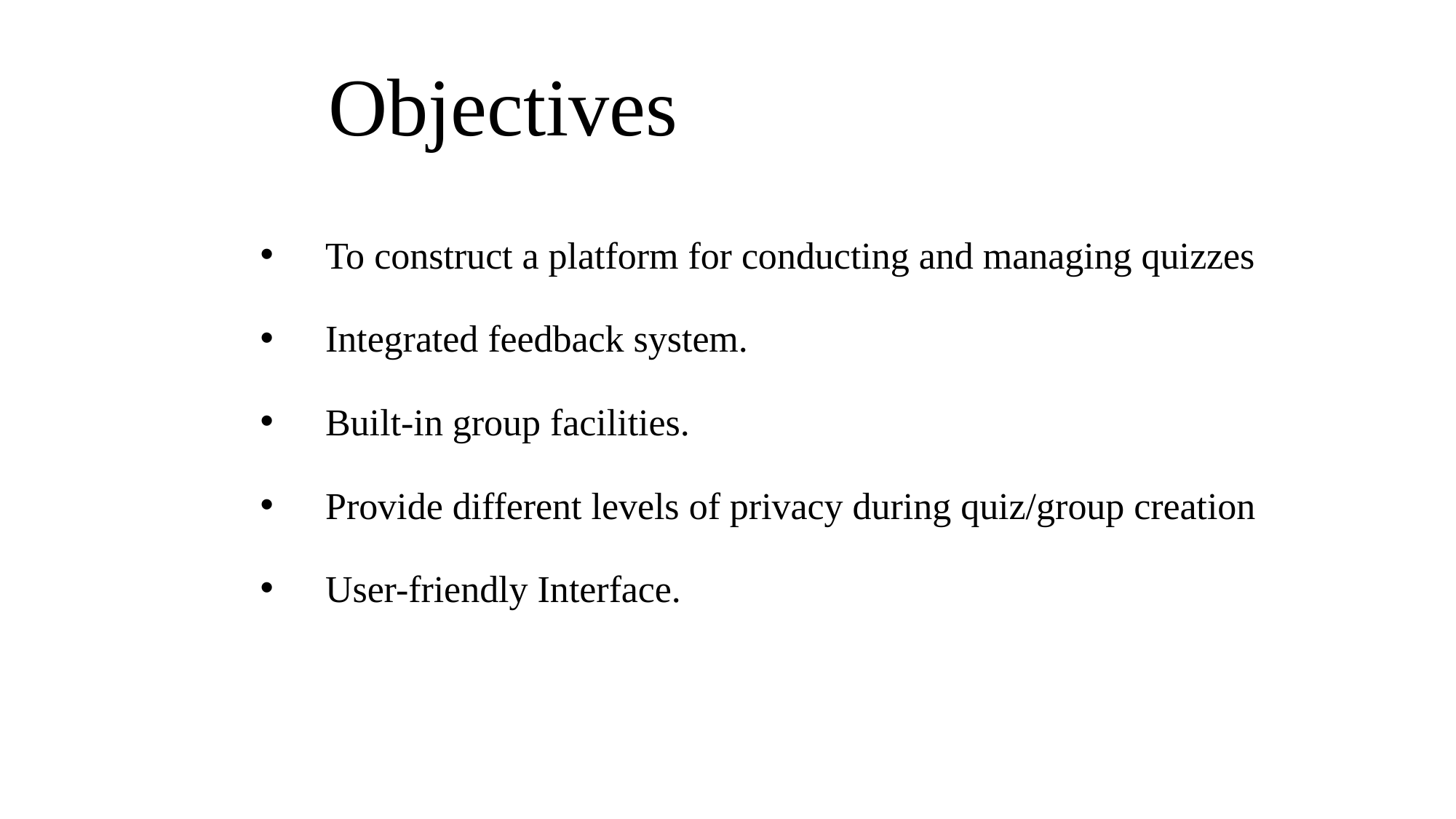

# Objectives

    To construct a platform for conducting and managing quizzes
    Integrated feedback system.
    Built-in group facilities.
    Provide different levels of privacy during quiz/group creation
    User-friendly Interface.